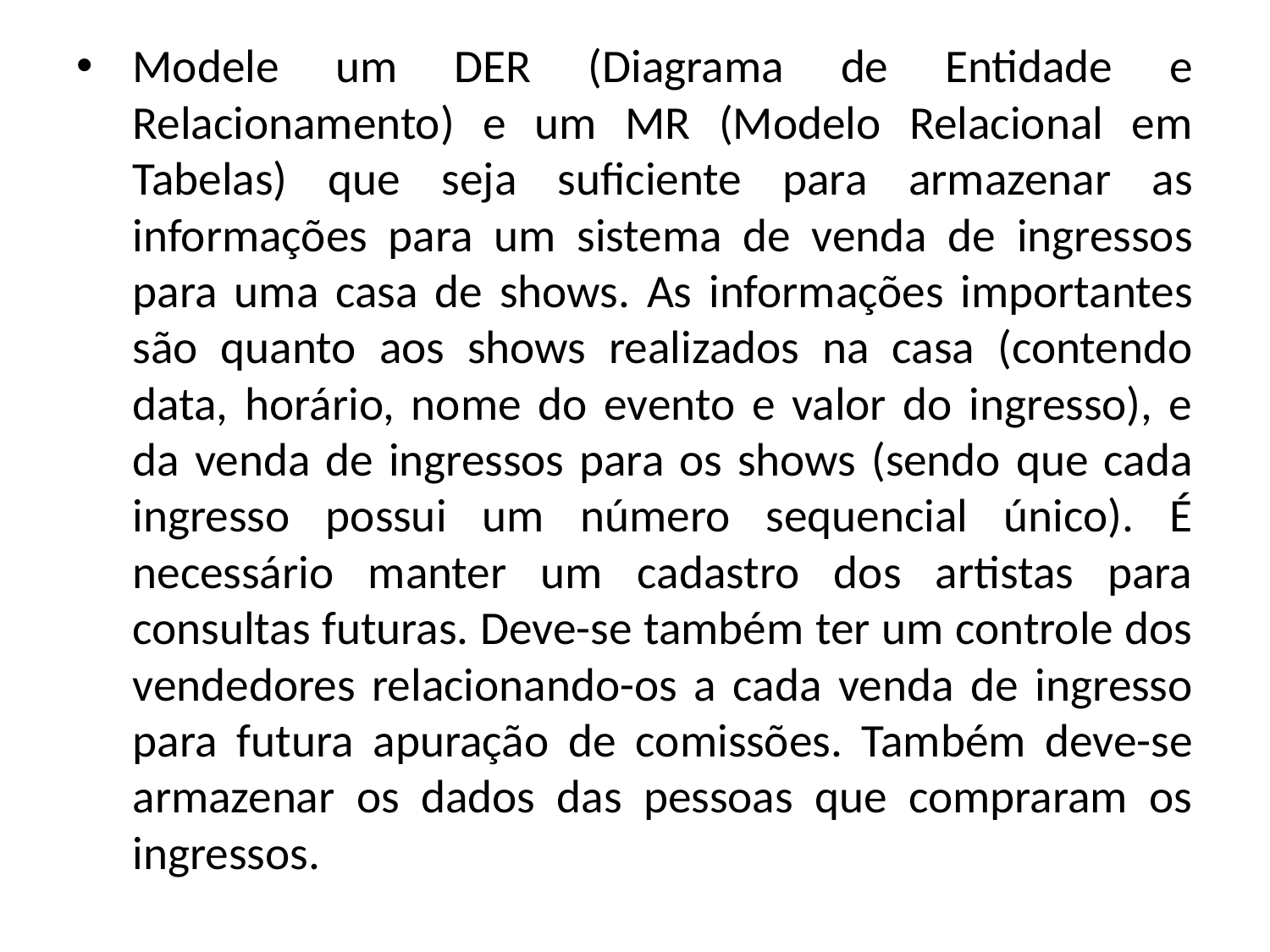

Modele um DER (Diagrama de Entidade e Relacionamento) e um MR (Modelo Relacional em Tabelas) que seja suficiente para armazenar as informações para um sistema de venda de ingressos para uma casa de shows. As informações importantes são quanto aos shows realizados na casa (contendo data, horário, nome do evento e valor do ingresso), e da venda de ingressos para os shows (sendo que cada ingresso possui um número sequencial único). É necessário manter um cadastro dos artistas para consultas futuras. Deve-se também ter um controle dos vendedores relacionando-os a cada venda de ingresso para futura apuração de comissões. Também deve-se armazenar os dados das pessoas que compraram os ingressos.